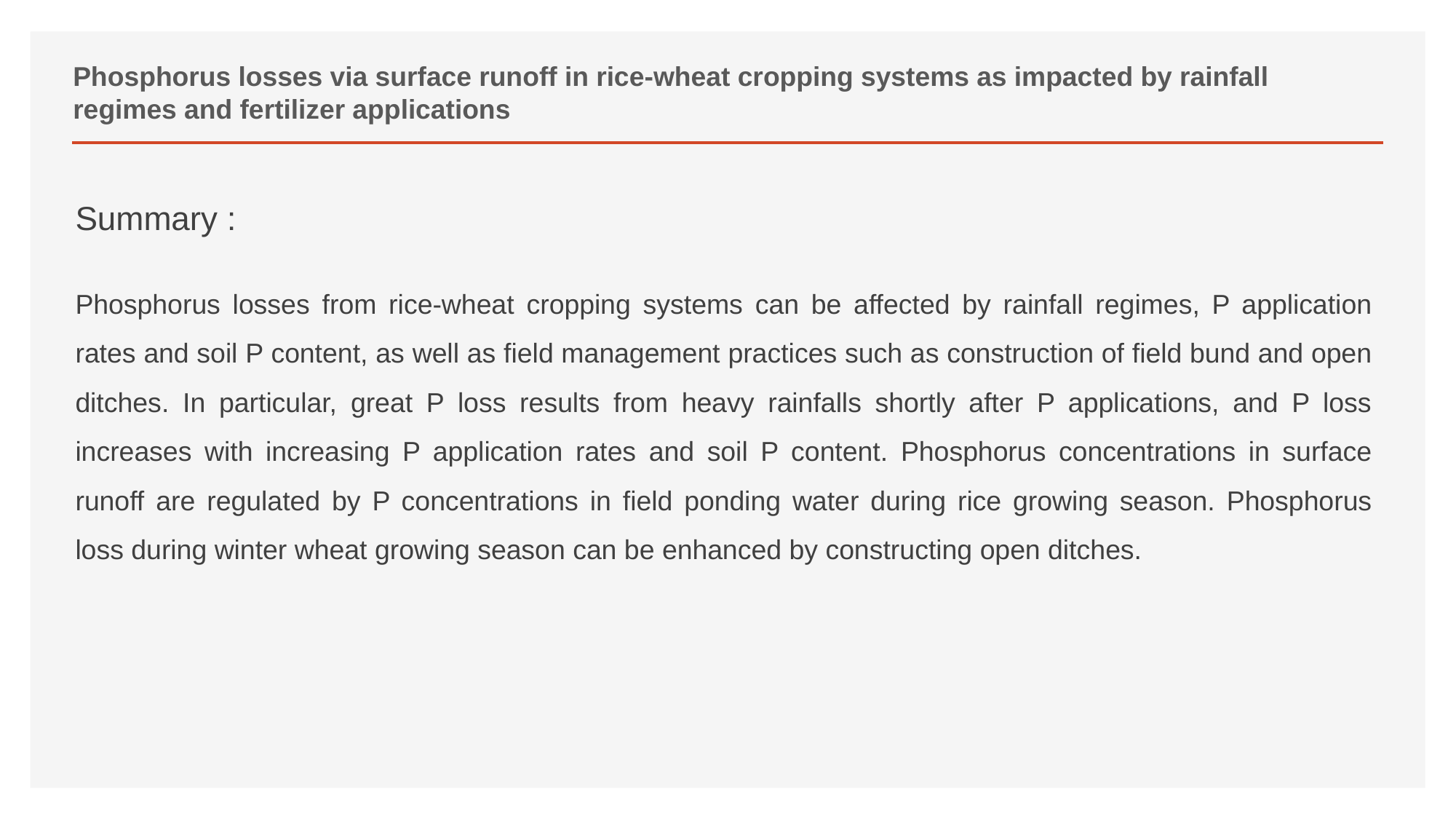

# Phosphorus losses via surface runoff in rice-wheat cropping systems as impacted by rainfall regimes and fertilizer applications
Summary :
Phosphorus losses from rice-wheat cropping systems can be affected by rainfall regimes, P application rates and soil P content, as well as field management practices such as construction of field bund and open ditches. In particular, great P loss results from heavy rainfalls shortly after P applications, and P loss increases with increasing P application rates and soil P content. Phosphorus concentrations in surface runoff are regulated by P concentrations in field ponding water during rice growing season. Phosphorus loss during winter wheat growing season can be enhanced by constructing open ditches.